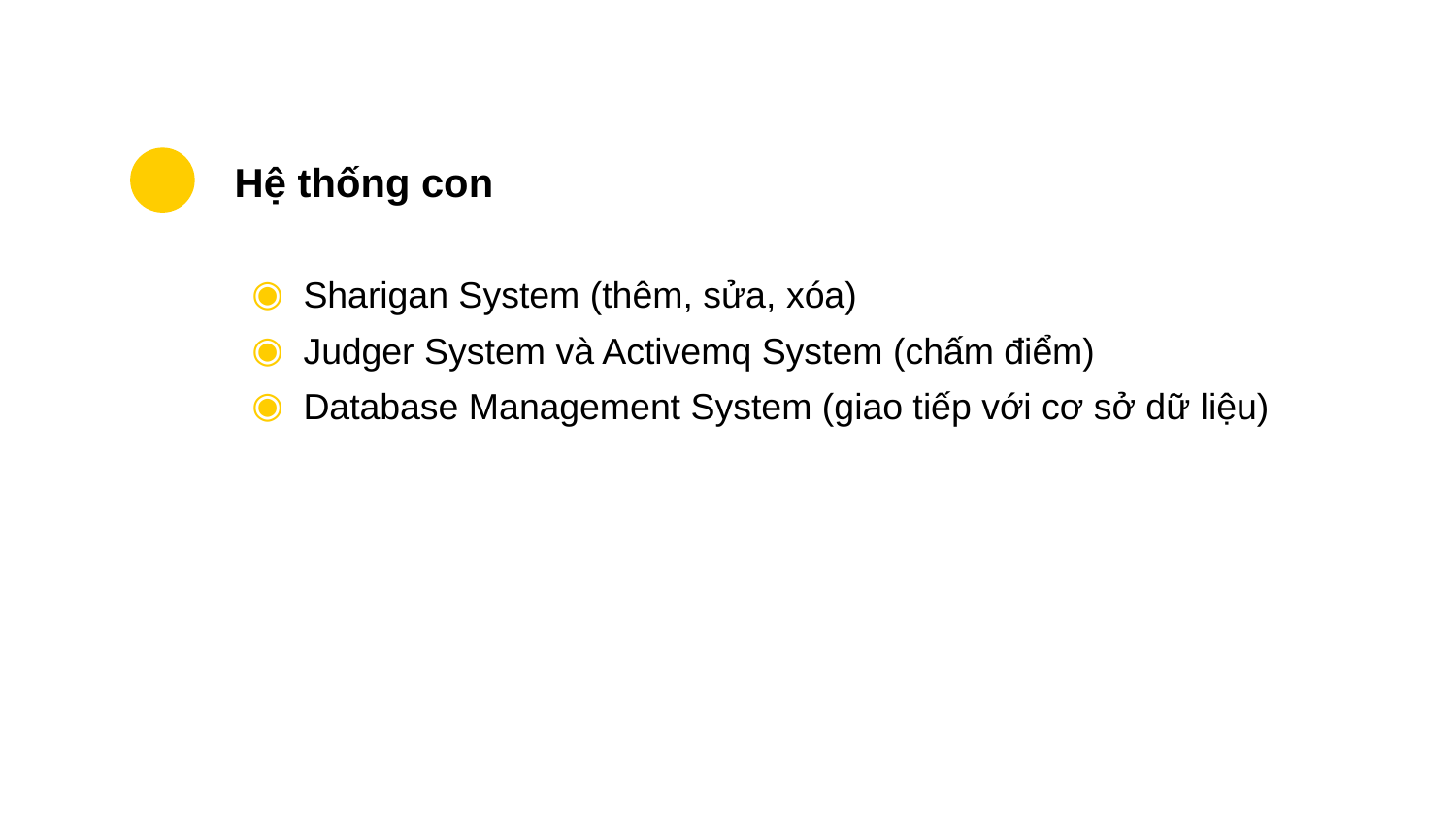

# Hệ thống con
Sharigan System (thêm, sửa, xóa)
Judger System và Activemq System (chấm điểm)
Database Management System (giao tiếp với cơ sở dữ liệu)